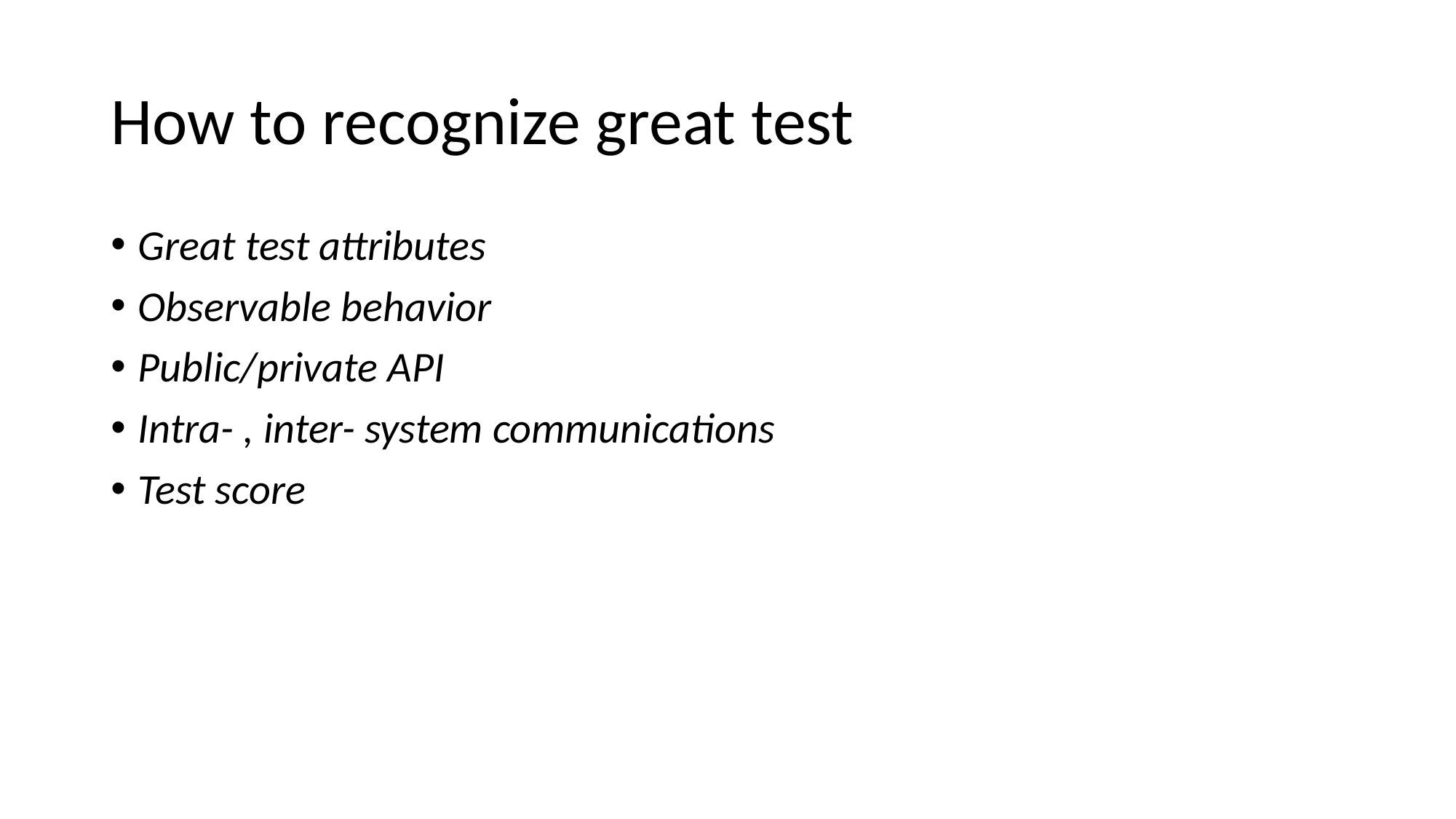

# How to recognize great test
Great test attributes
Observable behavior
Public/private API
Intra- , inter- system communications
Test score